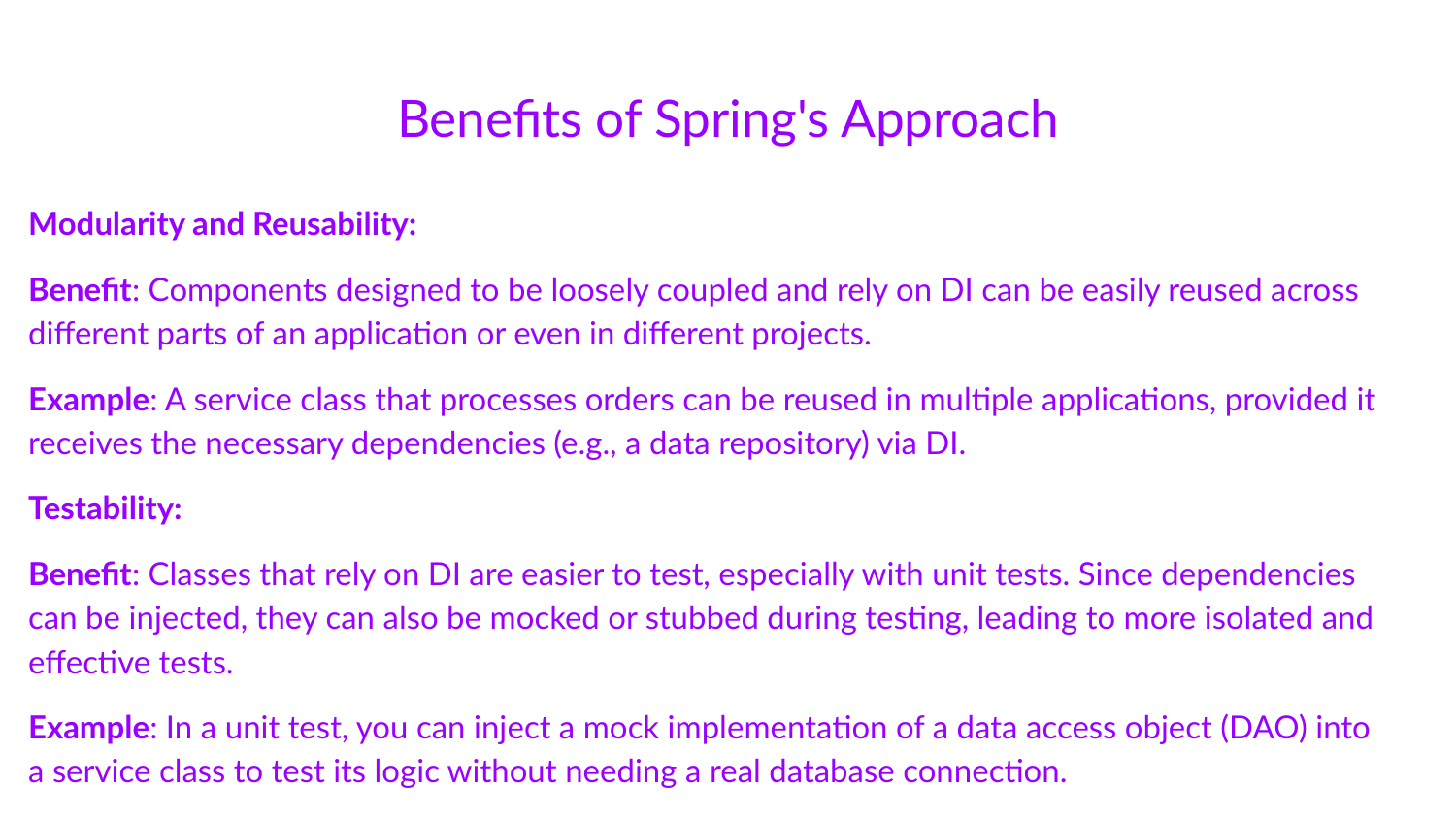

# Benefits of Spring's Approach

Modularity and Reusability:
Benefit: Components designed to be loosely coupled and rely on DI can be easily reused across different parts of an application or even in different projects.
Example: A service class that processes orders can be reused in multiple applications, provided it receives the necessary dependencies (e.g., a data repository) via DI.
Testability:
Benefit: Classes that rely on DI are easier to test, especially with unit tests. Since dependencies can be injected, they can also be mocked or stubbed during testing, leading to more isolated and effective tests.
Example: In a unit test, you can inject a mock implementation of a data access object (DAO) into a service class to test its logic without needing a real database connection.